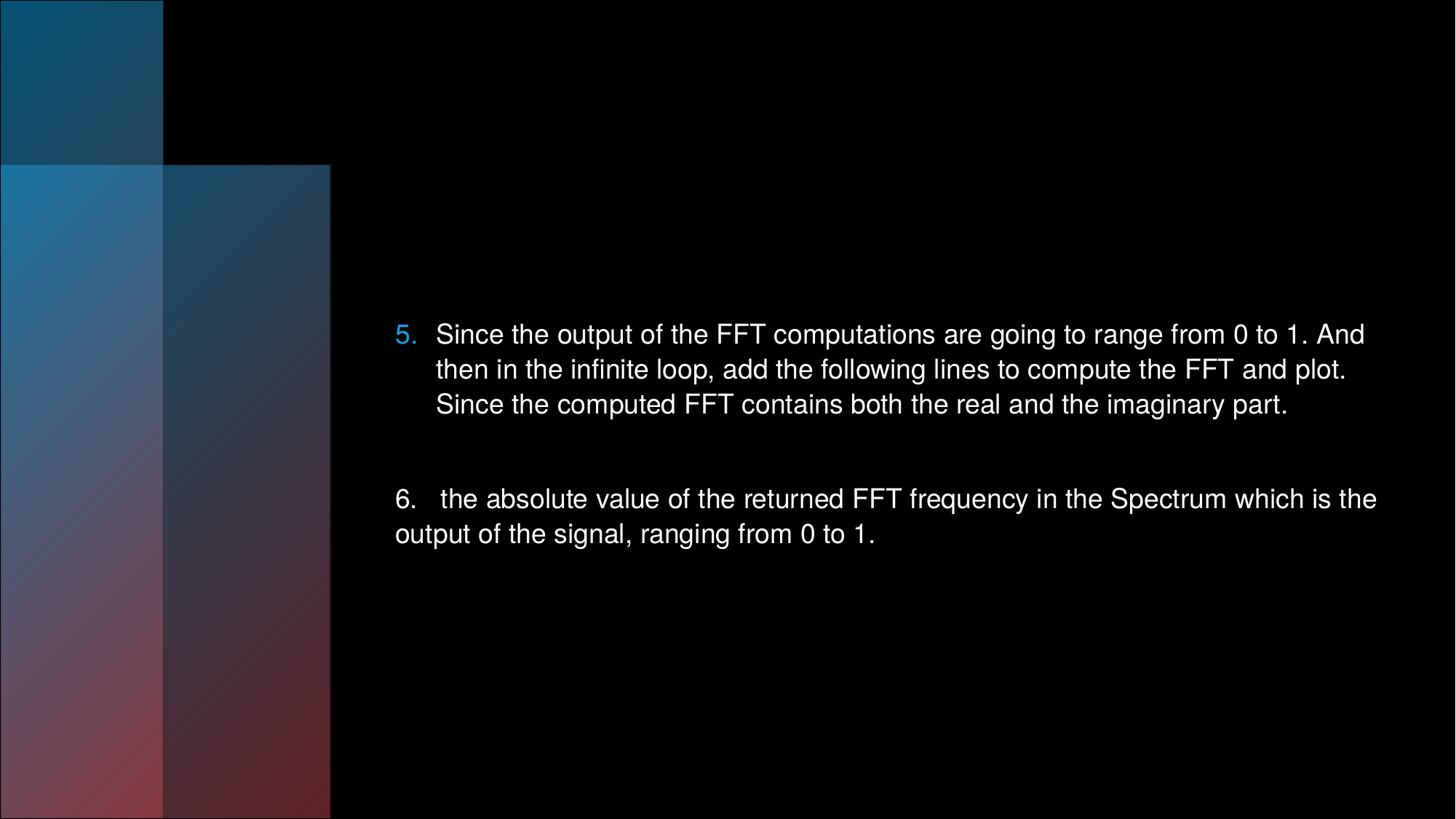

Since the output of the FFT computations are going to range from 0 to 1. And then in the infinite loop, add the following lines to compute the FFT and plot. Since the computed FFT contains both the real and the imaginary part.

6.   the absolute value of the returned FFT frequency in the Spectrum which is the output of the signal, ranging from 0 to 1.